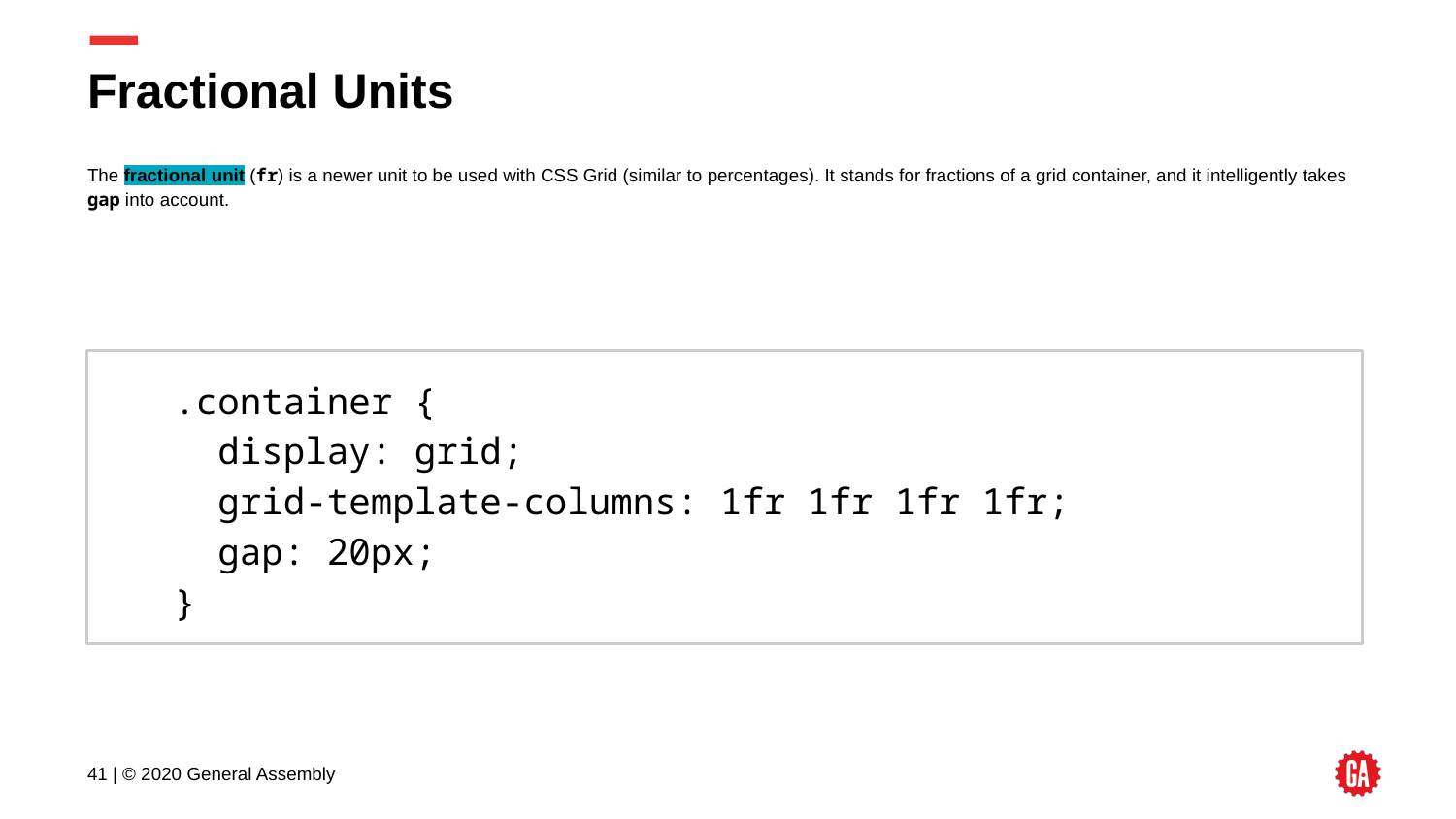

# Fractional Units
The fractional unit (fr) is a newer unit to be used with CSS Grid (similar to percentages). It stands for fractions of a grid container, and it intelligently takes gap into account.
.container {
  display: grid;
  grid-template-columns: 1fr 1fr 1fr 1fr;
  gap: 20px;
}
41 | © 2020 General Assembly